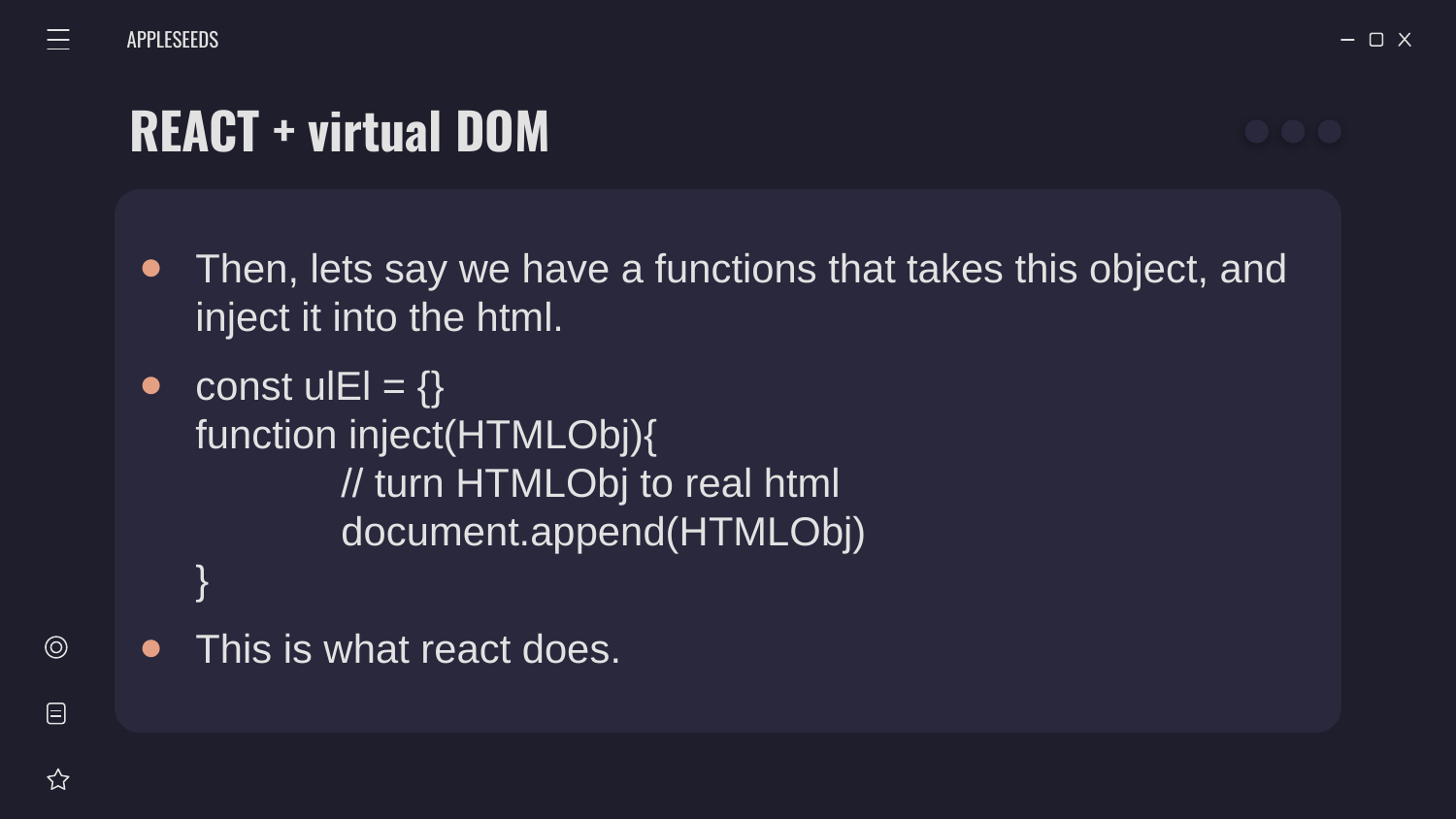

APPLESEEDS

# REACT + virtual DOM

Then, lets say we have a functions that takes this object, and inject it into the html.
const ulEl = {}
function inject(HTMLObj){
	// turn HTMLObj to real html
	document.append(HTMLObj)
}
This is what react does.